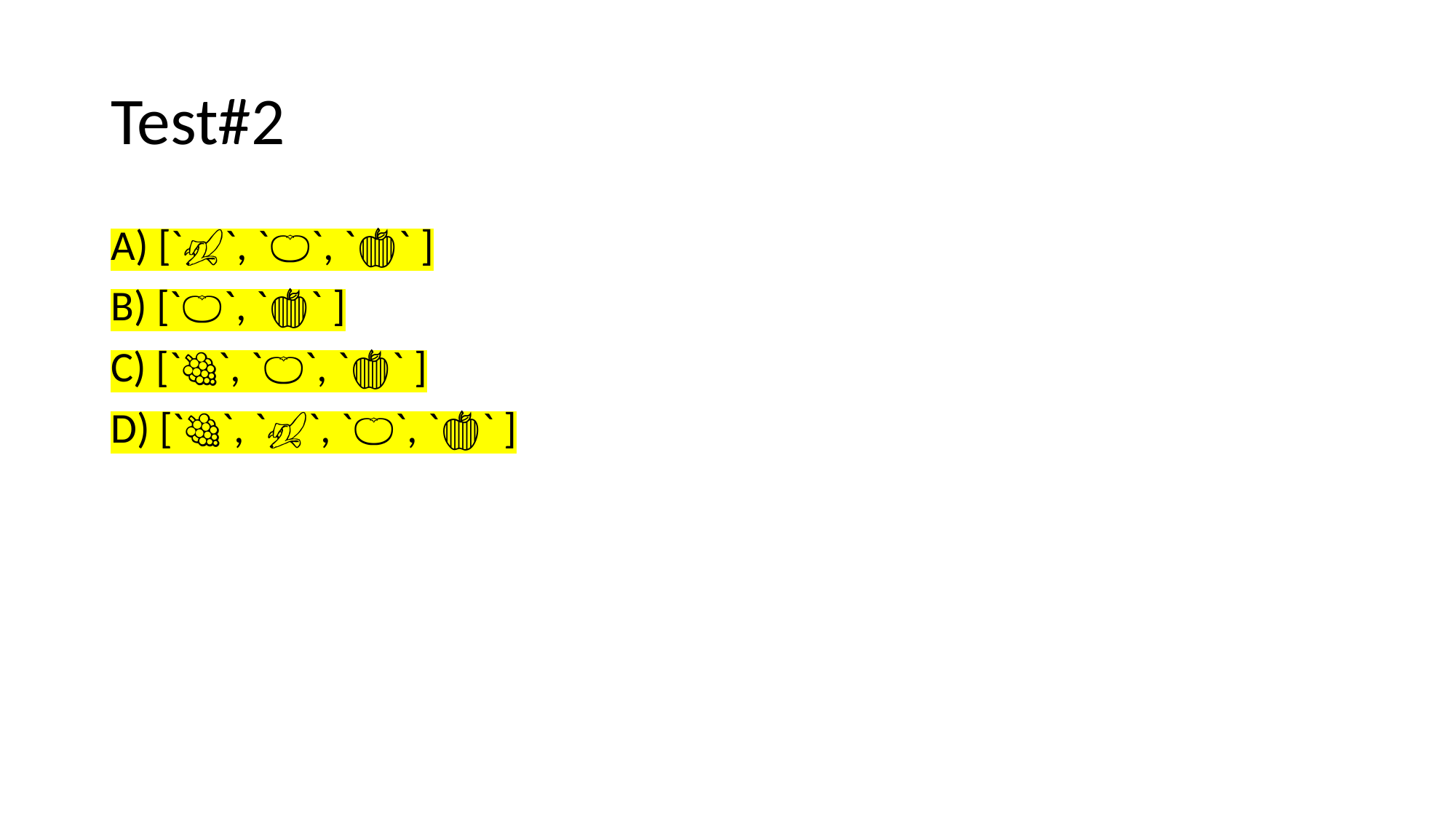

# Test#2
A) [`🍌`, `🍊`, `🍎` ]
B) [`🍊`, `🍎` ]
C) [`🍇`, `🍊`, `🍎` ]
D) [`🍇`, `🍌`, `🍊`, `🍎` ]